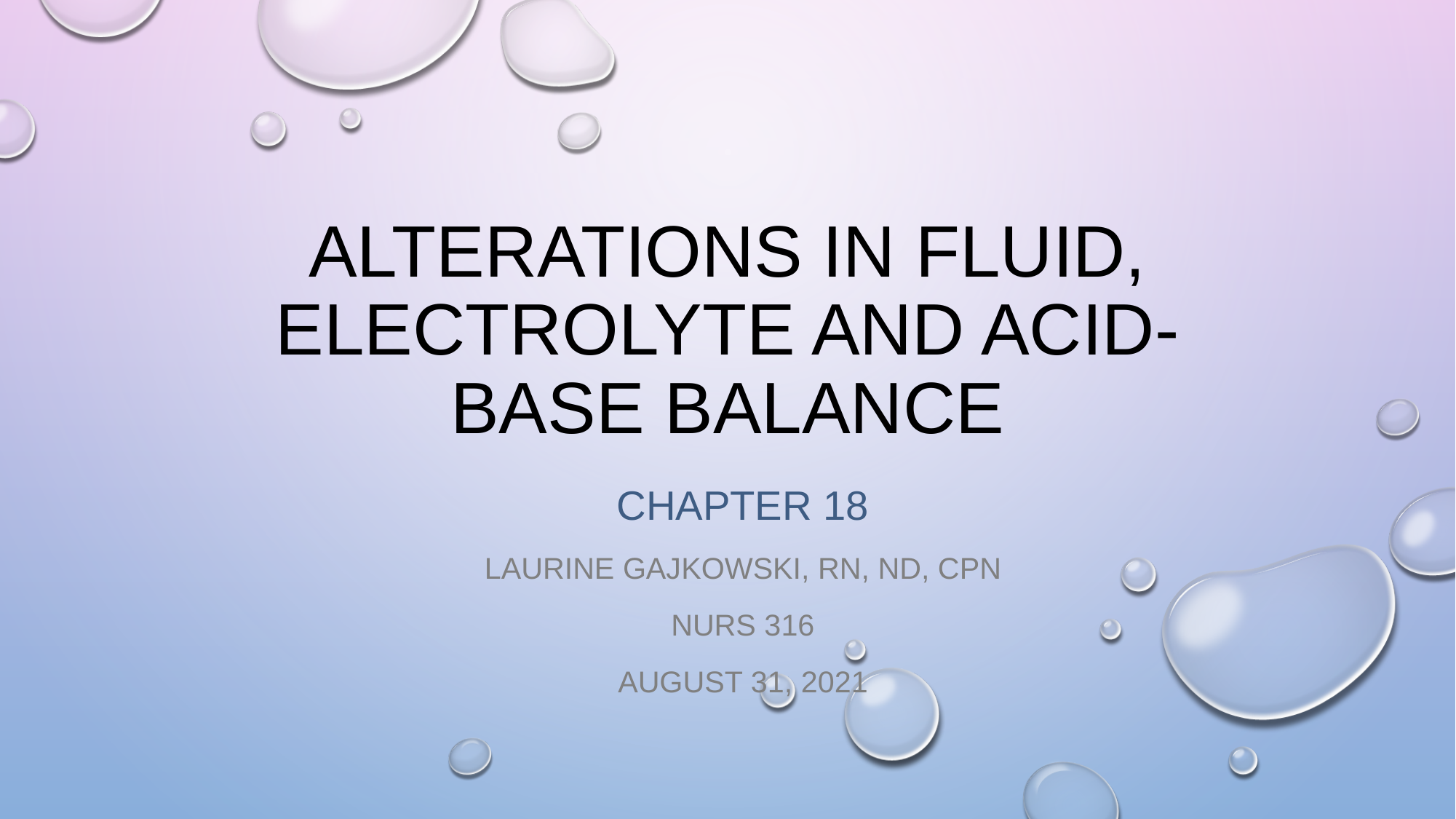

# Alterations in Fluid, Electrolyte and Acid-base balance
Chapter 18
Laurine Gajkowski, RN, ND, CPN
NURS 316
August 31, 2021